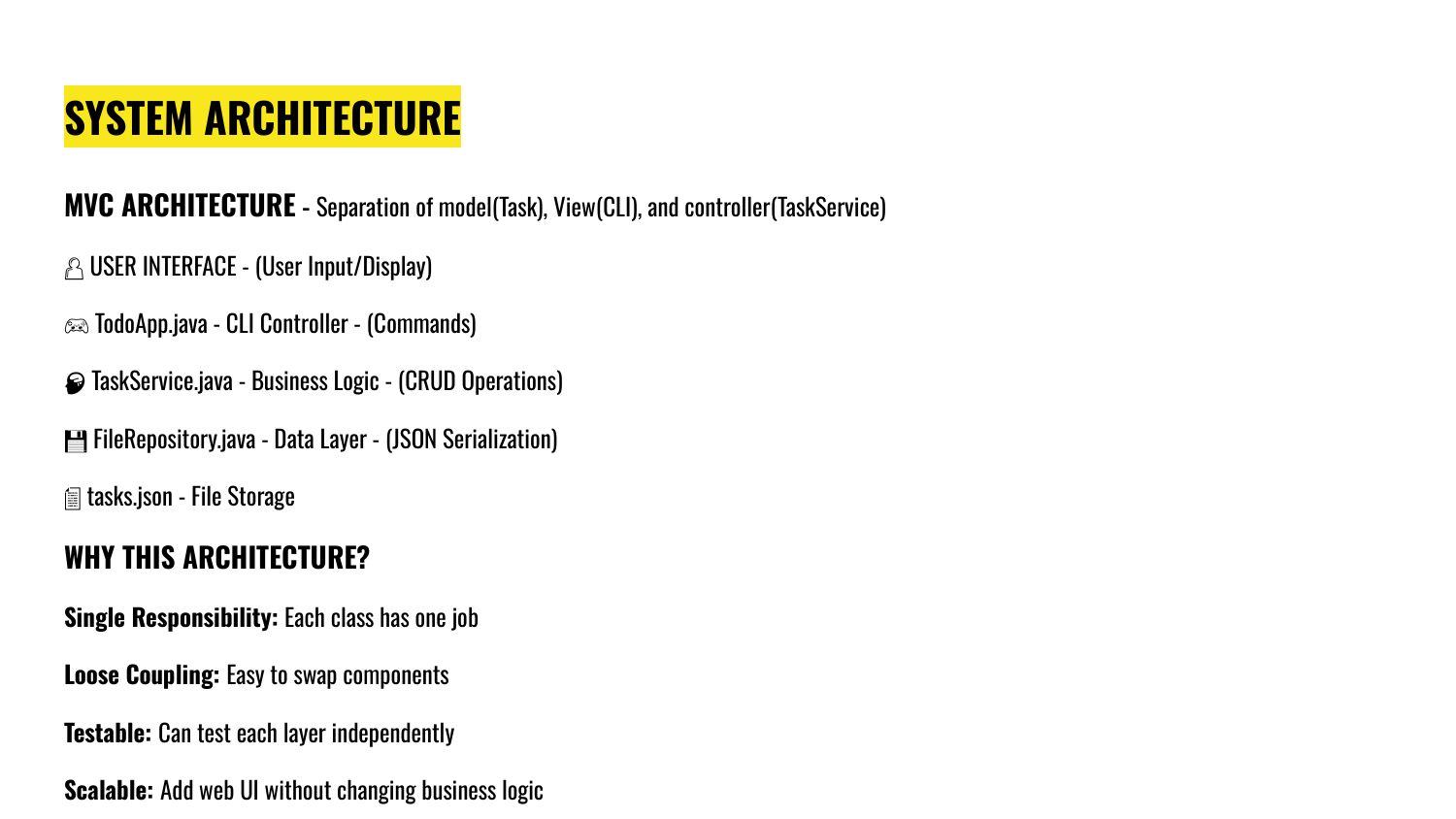

# SYSTEM ARCHITECTURE
MVC ARCHITECTURE - Separation of model(Task), View(CLI), and controller(TaskService)
👤 USER INTERFACE - (User Input/Display)
🎮 TodoApp.java - CLI Controller - (Commands)
🧠 TaskService.java - Business Logic - (CRUD Operations)
💾 FileRepository.java - Data Layer - (JSON Serialization)
📄 tasks.json - File Storage
WHY THIS ARCHITECTURE?
Single Responsibility: Each class has one job
Loose Coupling: Easy to swap components
Testable: Can test each layer independently
Scalable: Add web UI without changing business logic